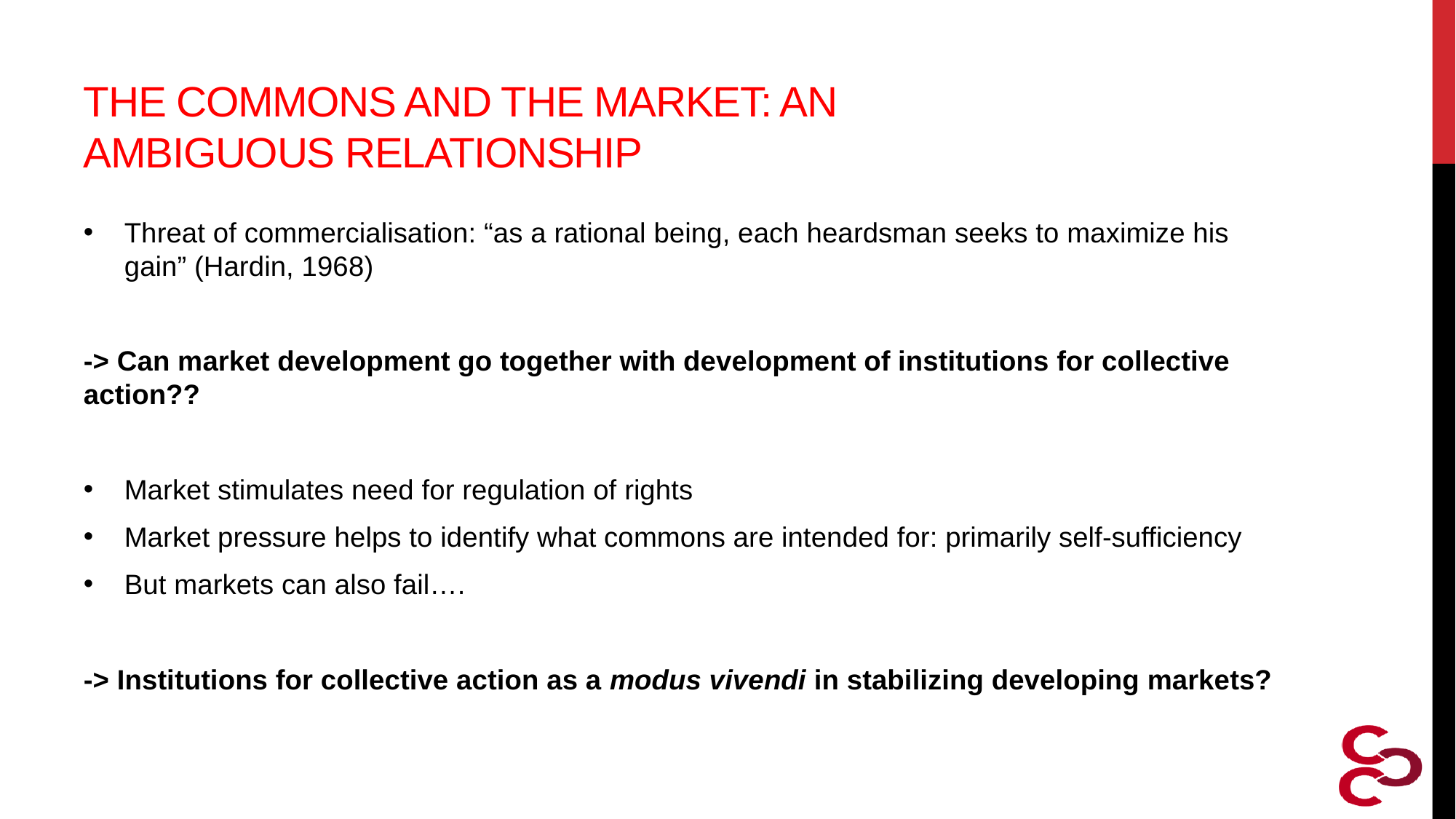

# The commons and the market: an ambiguous relationship
Threat of commercialisation: “as a rational being, each heardsman seeks to maximize his gain” (Hardin, 1968)

-> Can market development go together with development of institutions for collective action??

Market stimulates need for regulation of rights
Market pressure helps to identify what commons are intended for: primarily self-sufficiency
But markets can also fail….

-> Institutions for collective action as a modus vivendi in stabilizing developing markets?